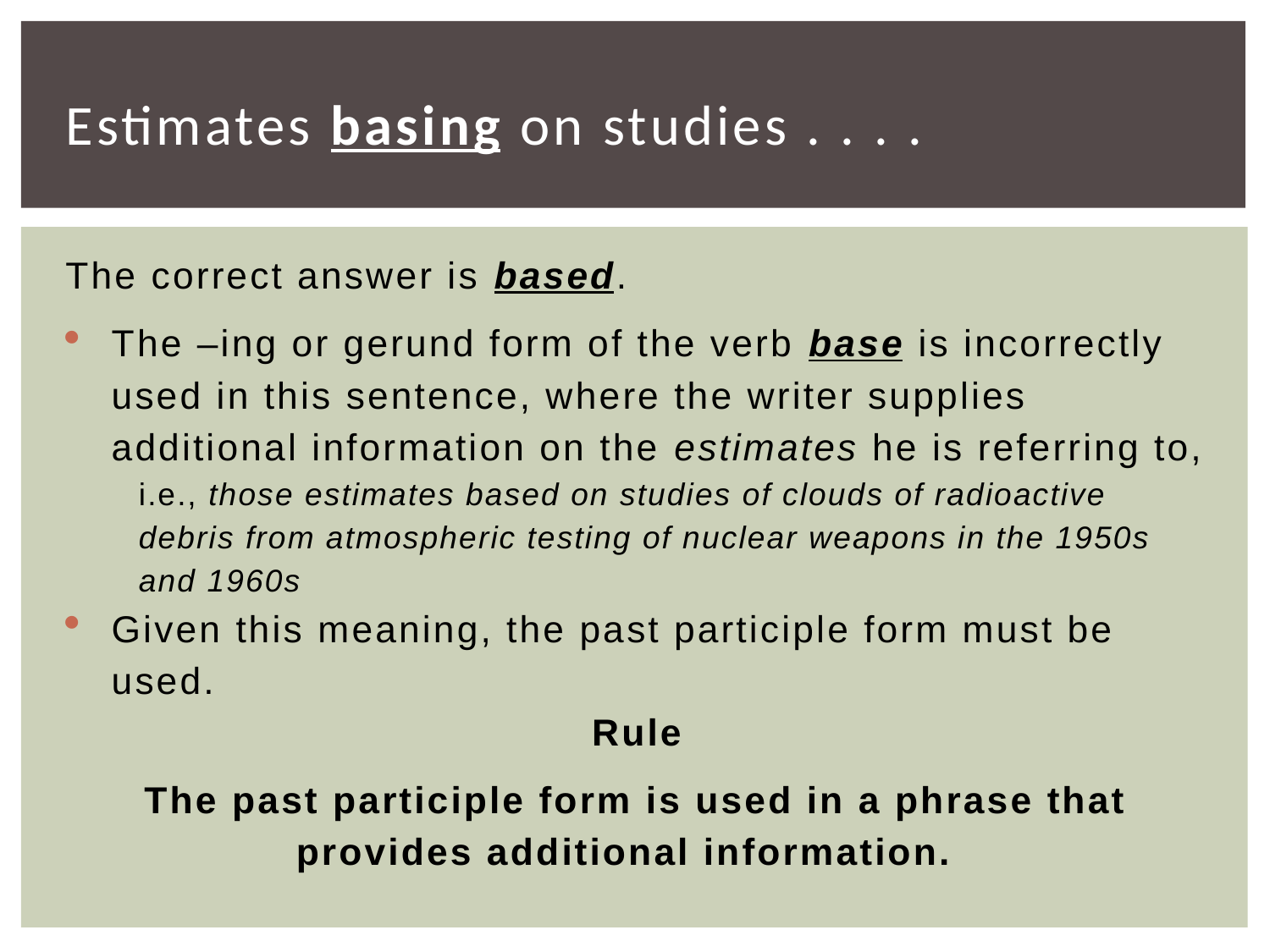

# Estimates basing on studies . . . .
The correct answer is based.
The –ing or gerund form of the verb base is incorrectly used in this sentence, where the writer supplies additional information on the estimates he is referring to,
i.e., those estimates based on studies of clouds of radioactive debris from atmospheric testing of nuclear weapons in the 1950s and 1960s
Given this meaning, the past participle form must be used.
Rule
The past participle form is used in a phrase that provides additional information.